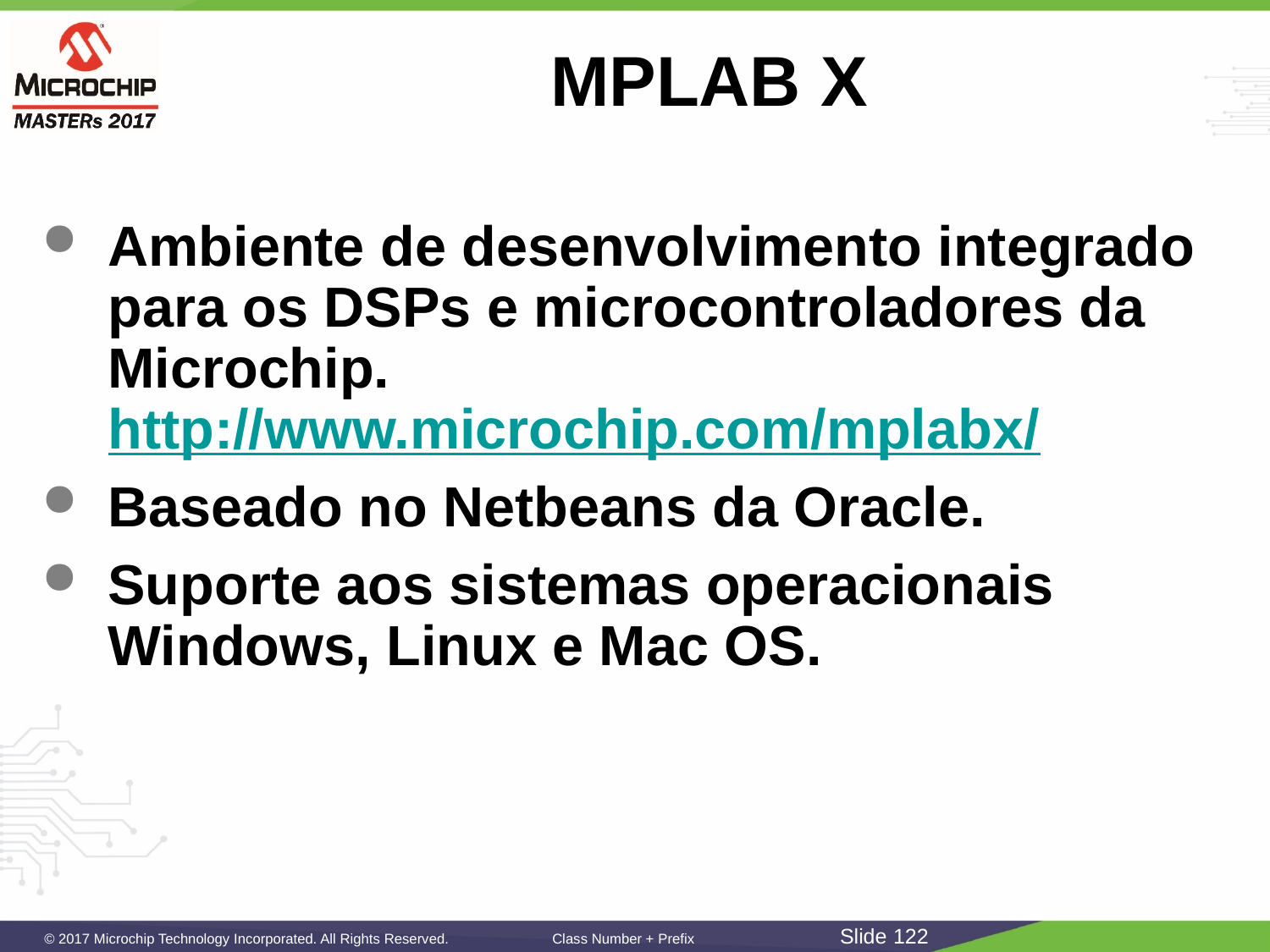

# MPLAB X
Ambiente de desenvolvimento integrado para os DSPs e microcontroladores da Microchip. http://www.microchip.com/mplabx/
Baseado no Netbeans da Oracle.
Suporte aos sistemas operacionais Windows, Linux e Mac OS.